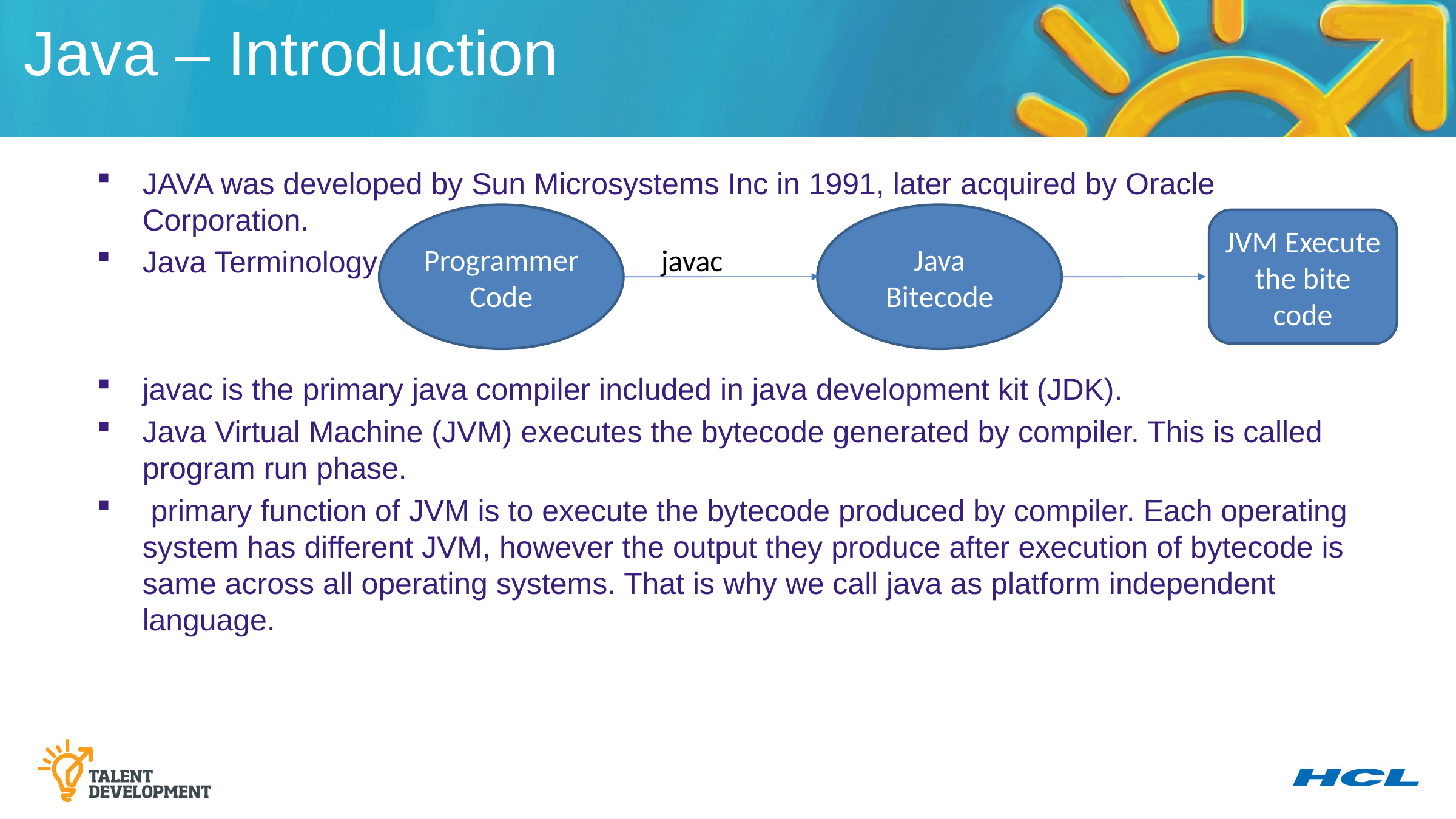

Java – Introduction
JAVA was developed by Sun Microsystems Inc in 1991, later acquired by Oracle Corporation.
Java Terminology

javac is the primary java compiler included in java development kit (JDK).
Java Virtual Machine (JVM) executes the bytecode generated by compiler. This is called program run phase.
 primary function of JVM is to execute the bytecode produced by compiler. Each operating system has different JVM, however the output they produce after execution of bytecode is same across all operating systems. That is why we call java as platform independent language.

Programmer Code
Java Bitecode
JVM Execute the bite code
javac